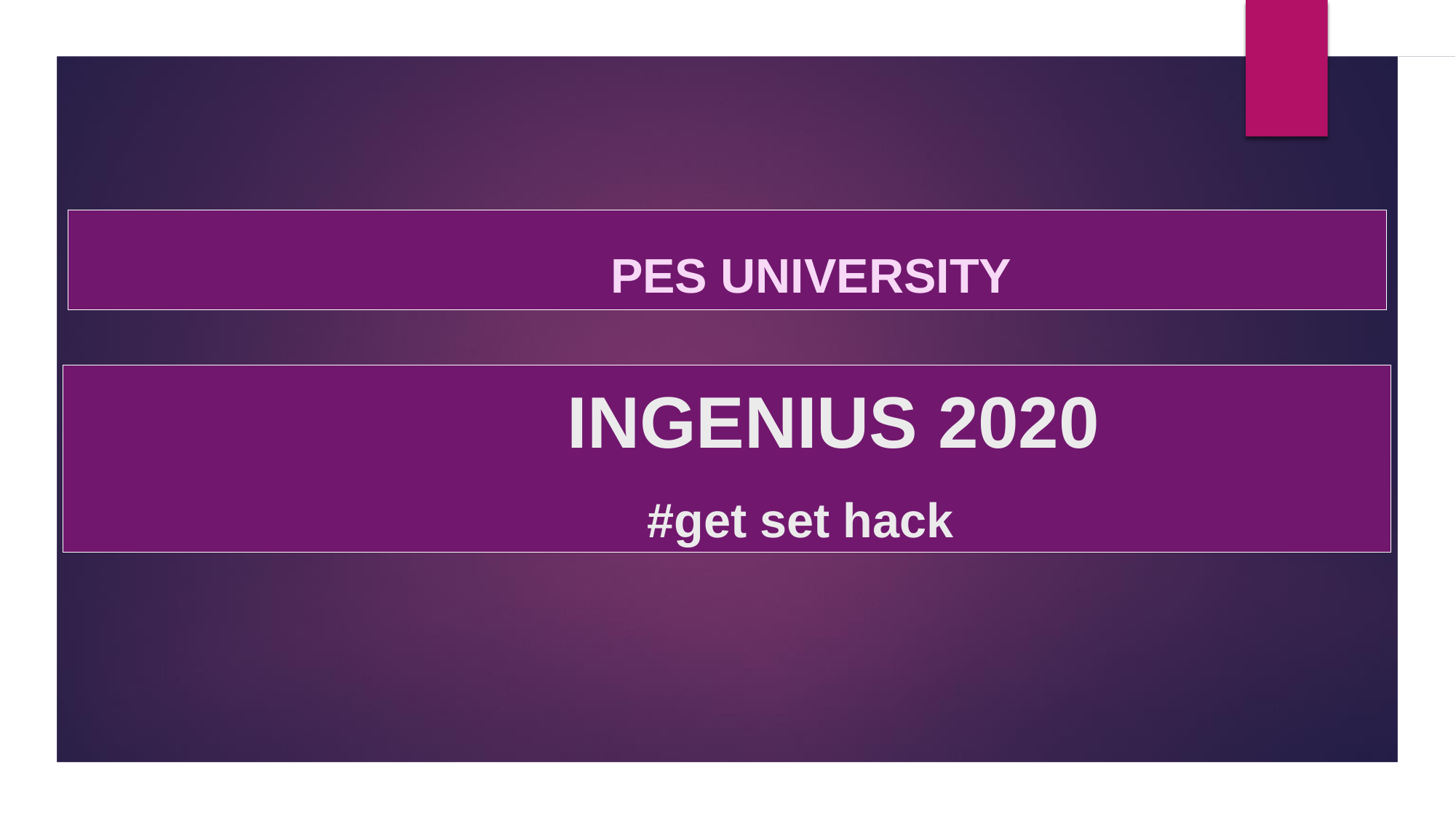

PES UNIVERSITY
# INGENIUS 2020 #get set hack